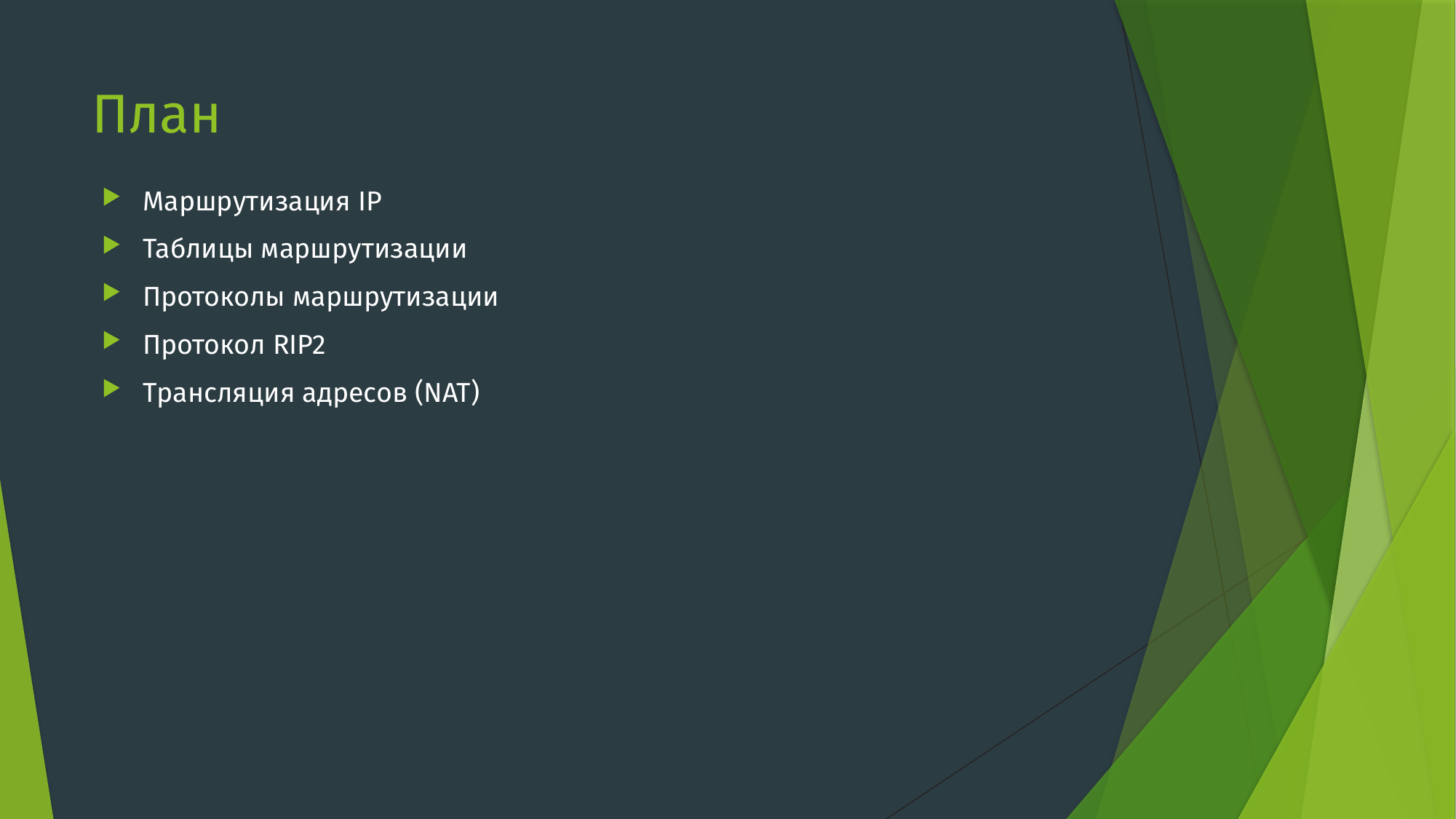

# План
Маршрутизация IP
Таблицы маршрутизации
Протоколы маршрутизации
Протокол RIP2
Трансляция адресов (NAT)